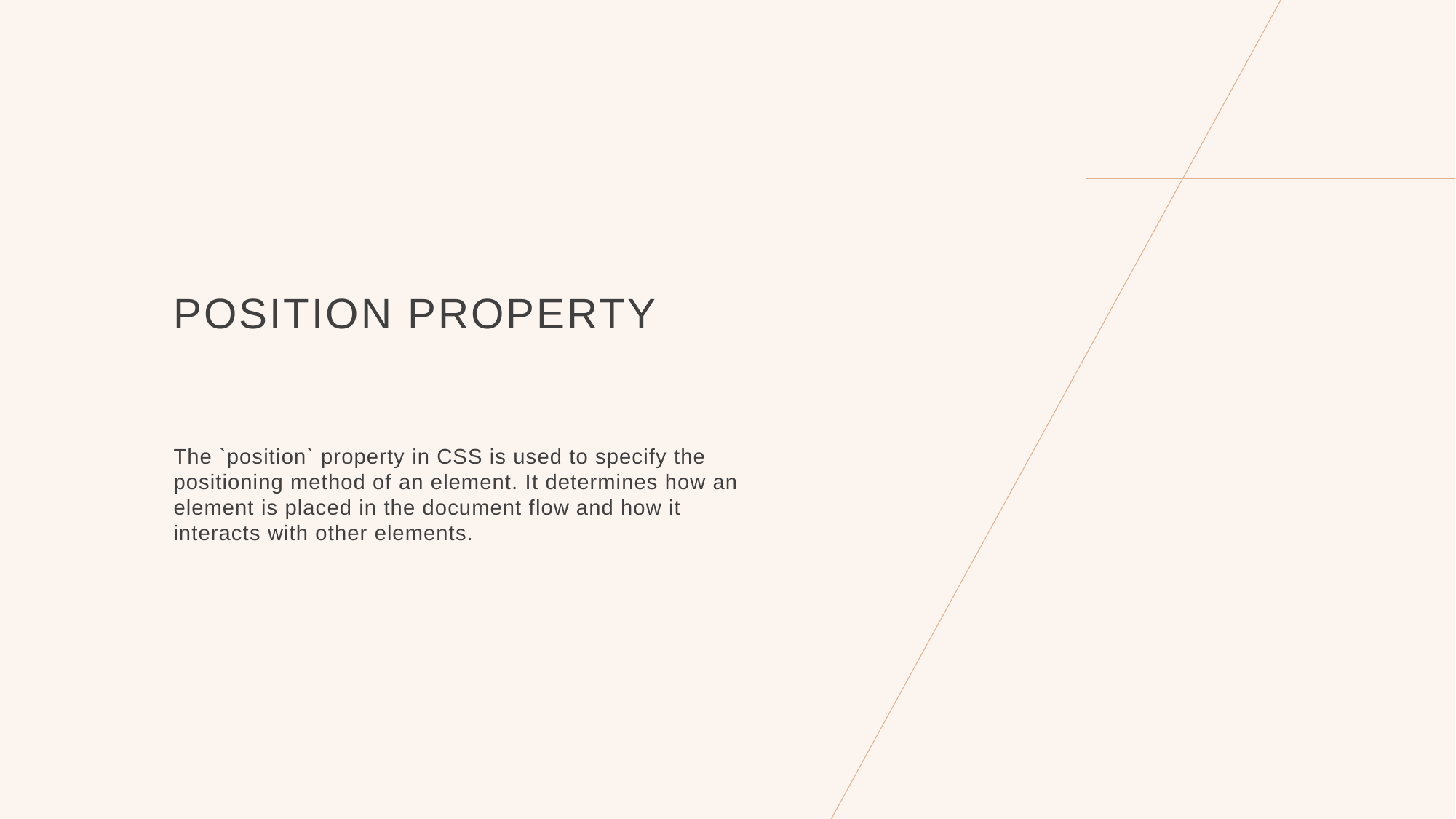

# Position property
The `position` property in CSS is used to specify the positioning method of an element. It determines how an element is placed in the document flow and how it interacts with other elements.